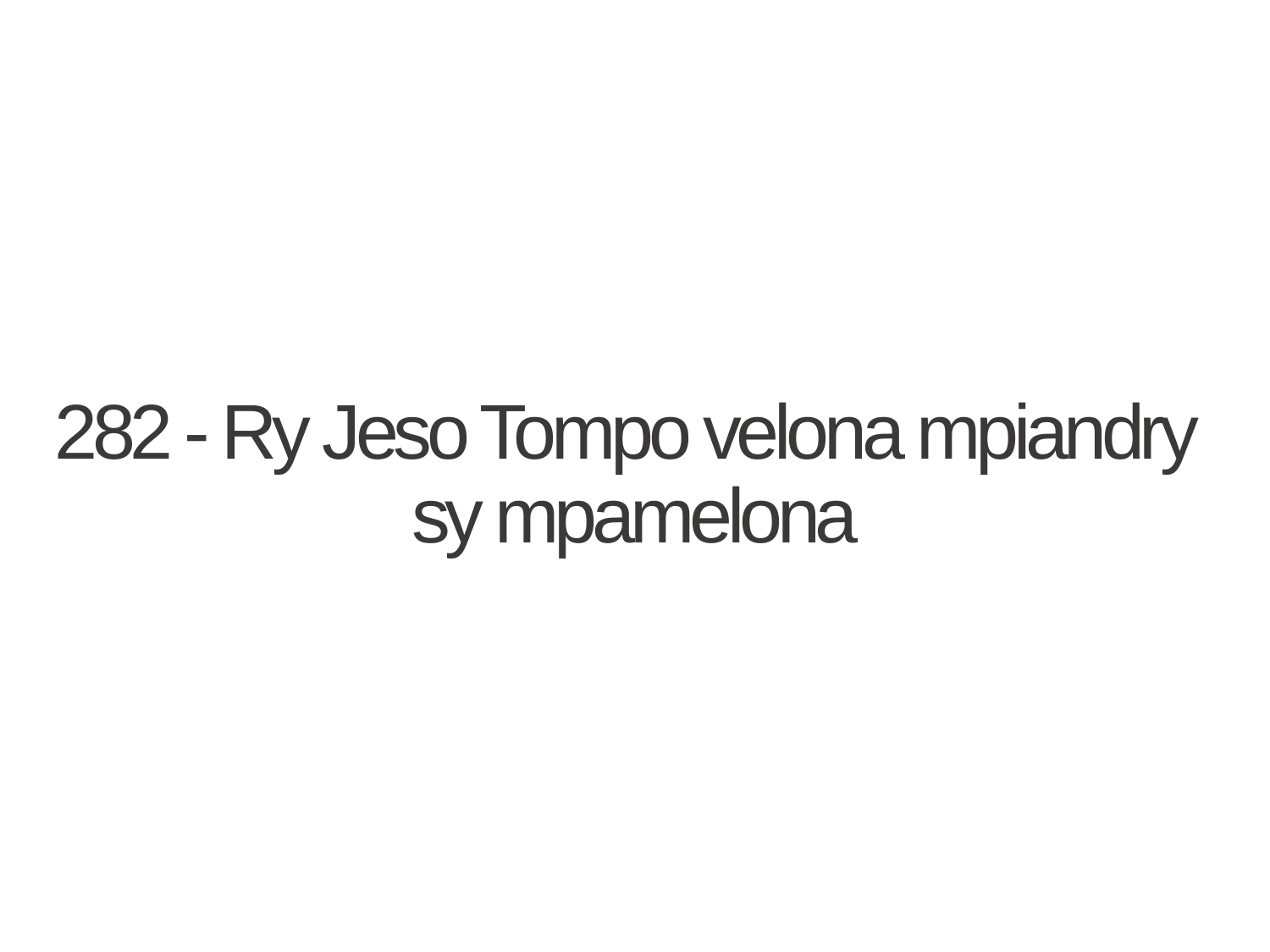

282 - Ry Jeso Tompo velona mpiandry
sy mpamelona